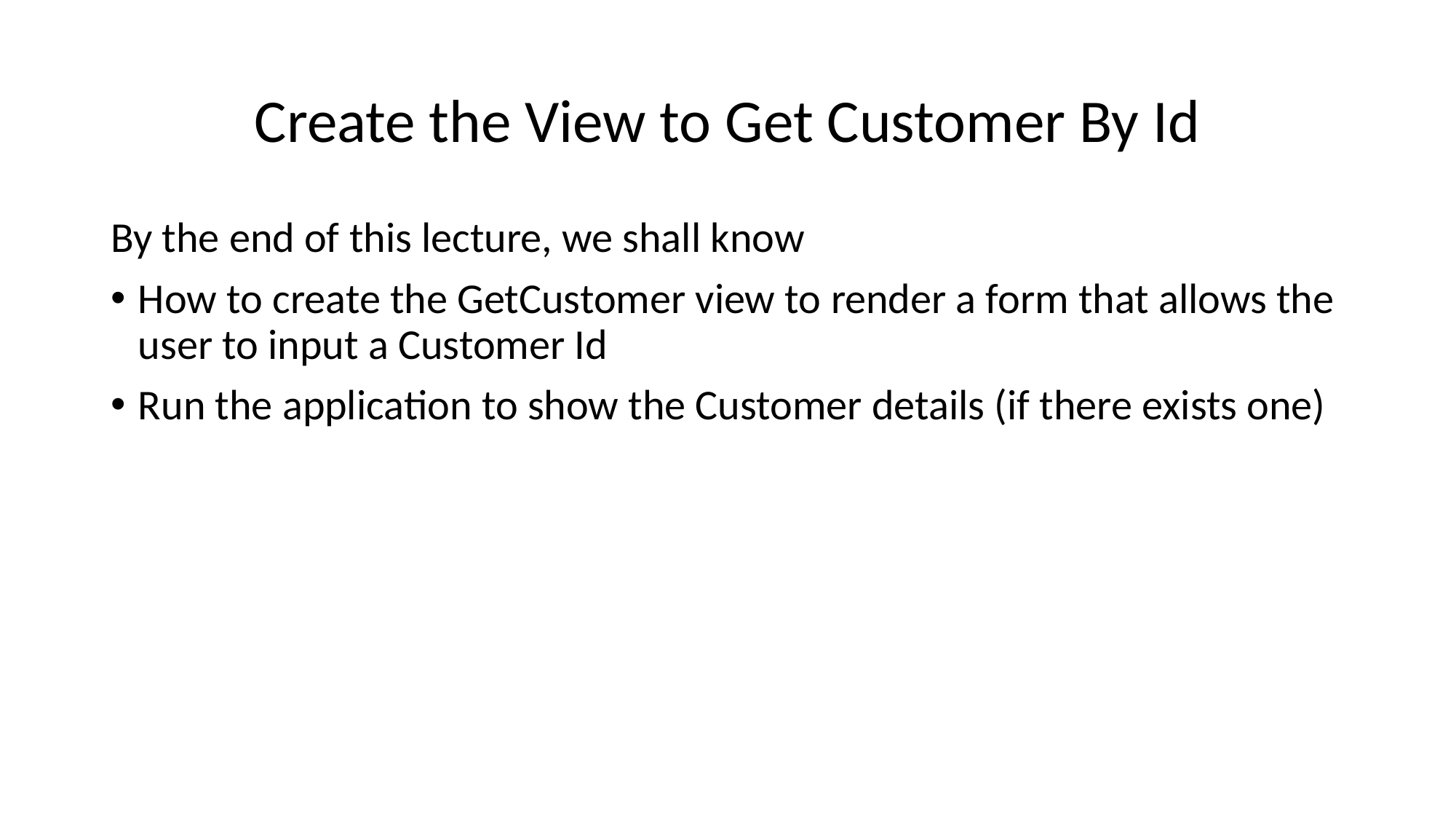

# Create the View to Get Customer By Id
By the end of this lecture, we shall know
How to create the GetCustomer view to render a form that allows the user to input a Customer Id
Run the application to show the Customer details (if there exists one)